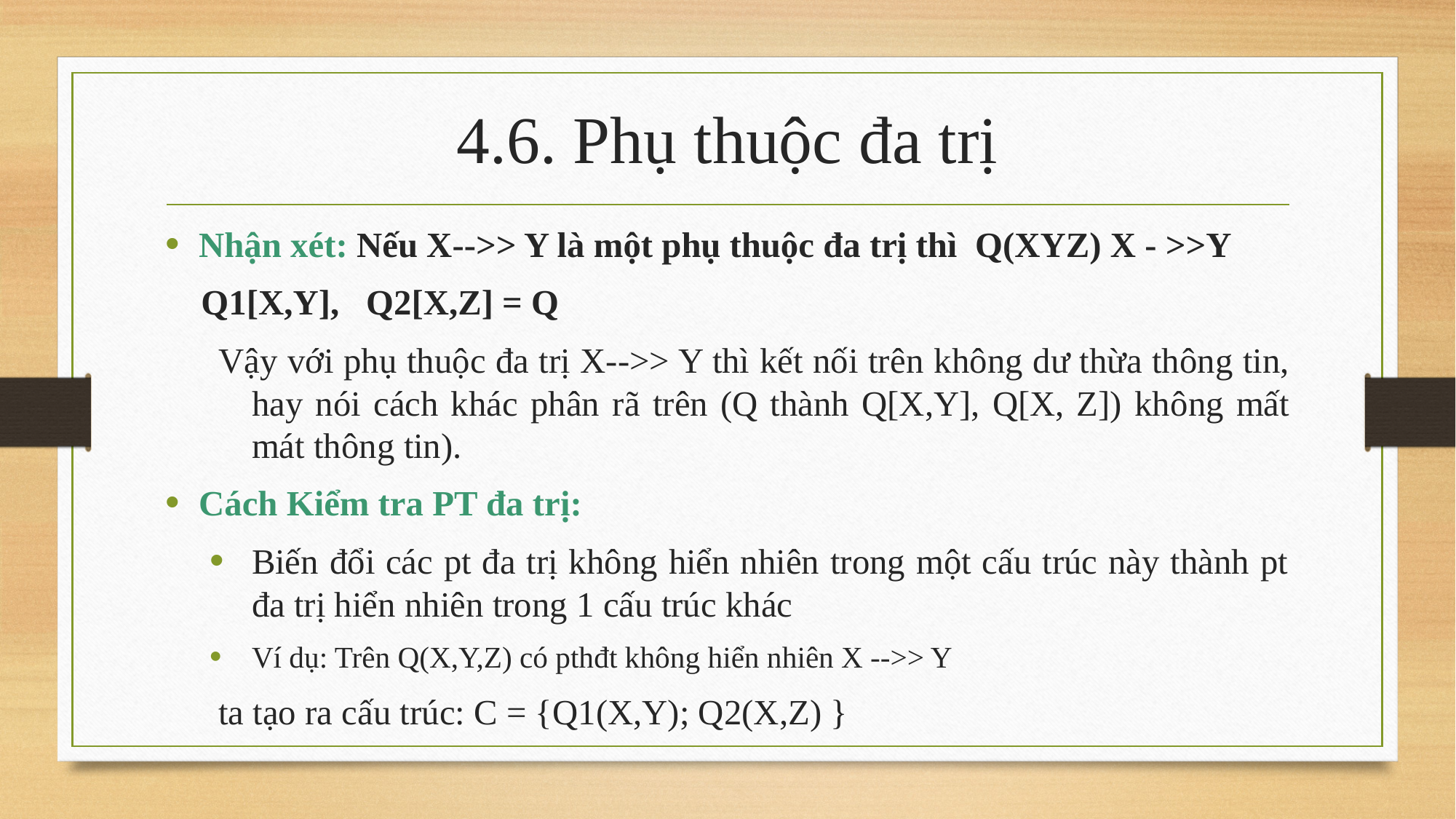

# 4.6. Phụ thuộc đa trị
Nhận xét: Nếu X-->> Y là một phụ thuộc đa trị thì  Q(XYZ) X - >>Y
    Q1[X,Y],   Q2[X,Z] = Q
Vậy với phụ thuộc đa trị X-->> Y thì kết nối trên không dư thừa thông tin, hay nói cách khác phân rã trên (Q thành Q[X,Y], Q[X, Z]) không mất mát thông tin).
Cách Kiểm tra PT đa trị:
Biến đổi các pt đa trị không hiển nhiên trong một cấu trúc này thành pt đa trị hiển nhiên trong 1 cấu trúc khác
Ví dụ: Trên Q(X,Y,Z) có pthđt không hiển nhiên X -->> Y
ta tạo ra cấu trúc: C = {Q1(X,Y); Q2(X,Z) }